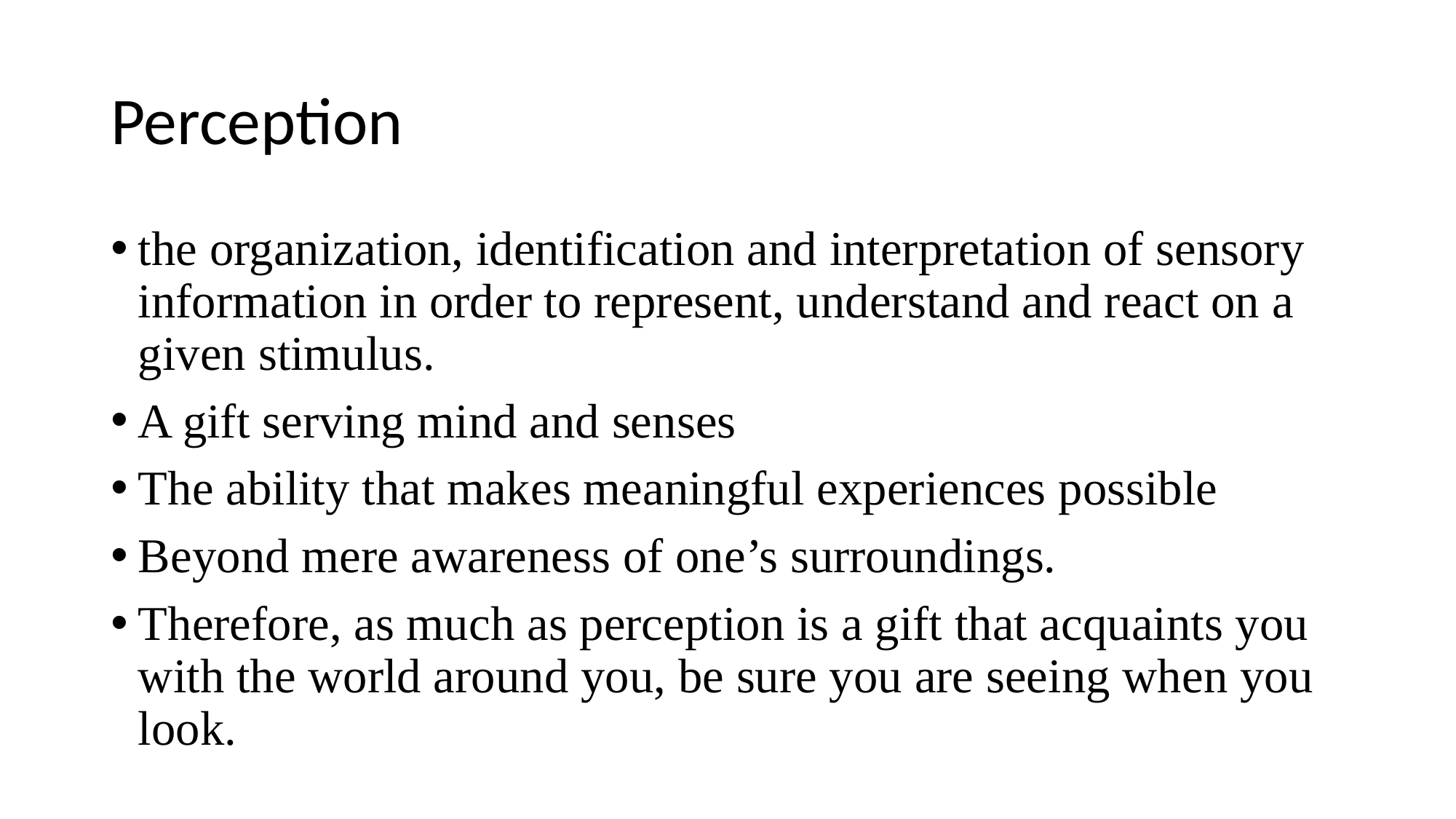

# Perception
the organization, identification and interpretation of sensory information in order to represent, understand and react on a given stimulus.
A gift serving mind and senses
The ability that makes meaningful experiences possible
Beyond mere awareness of one’s surroundings.
Therefore, as much as perception is a gift that acquaints you with the world around you, be sure you are seeing when you look.